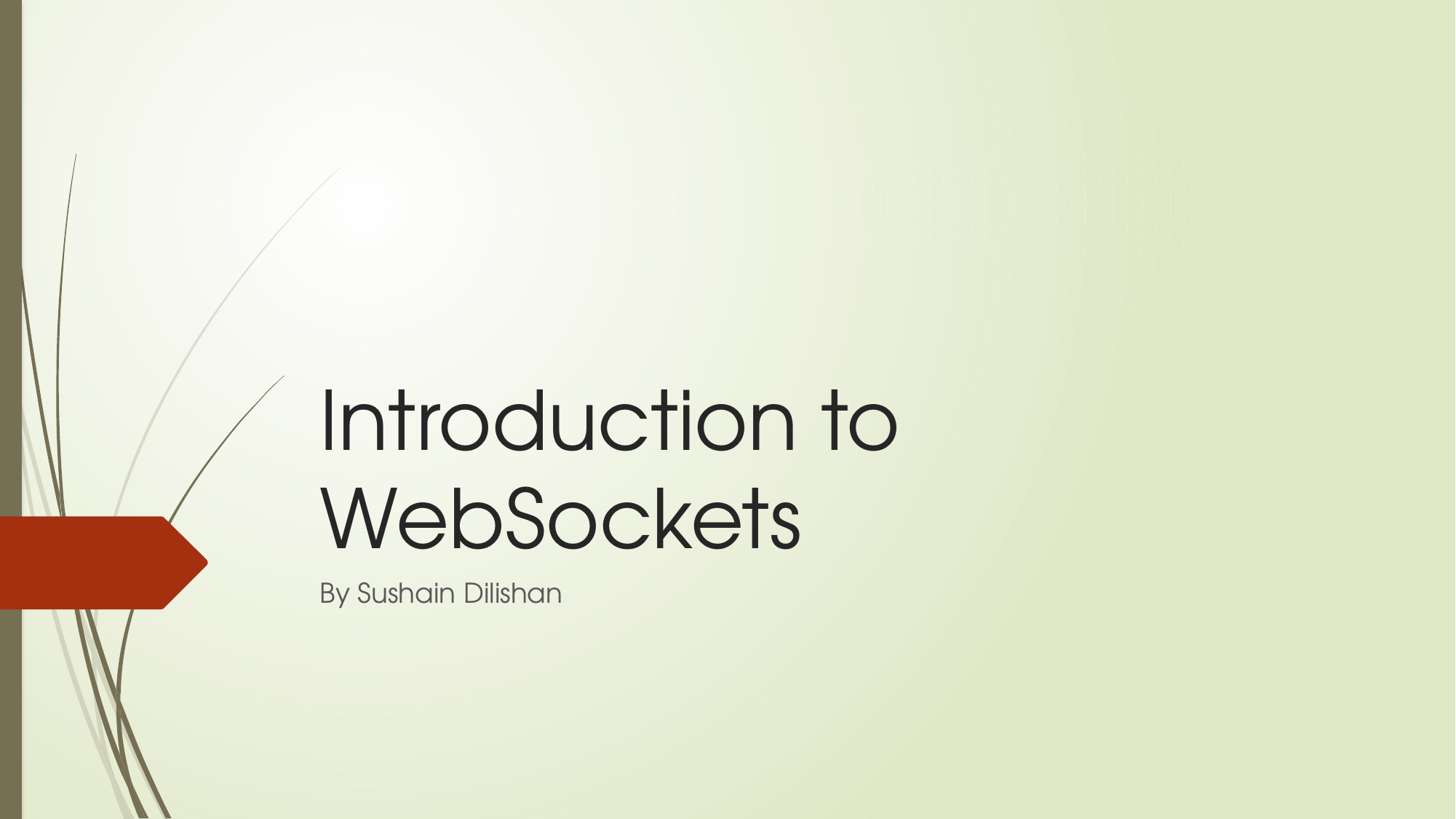

# Introduction to WebSockets
By Sushain Dilishan